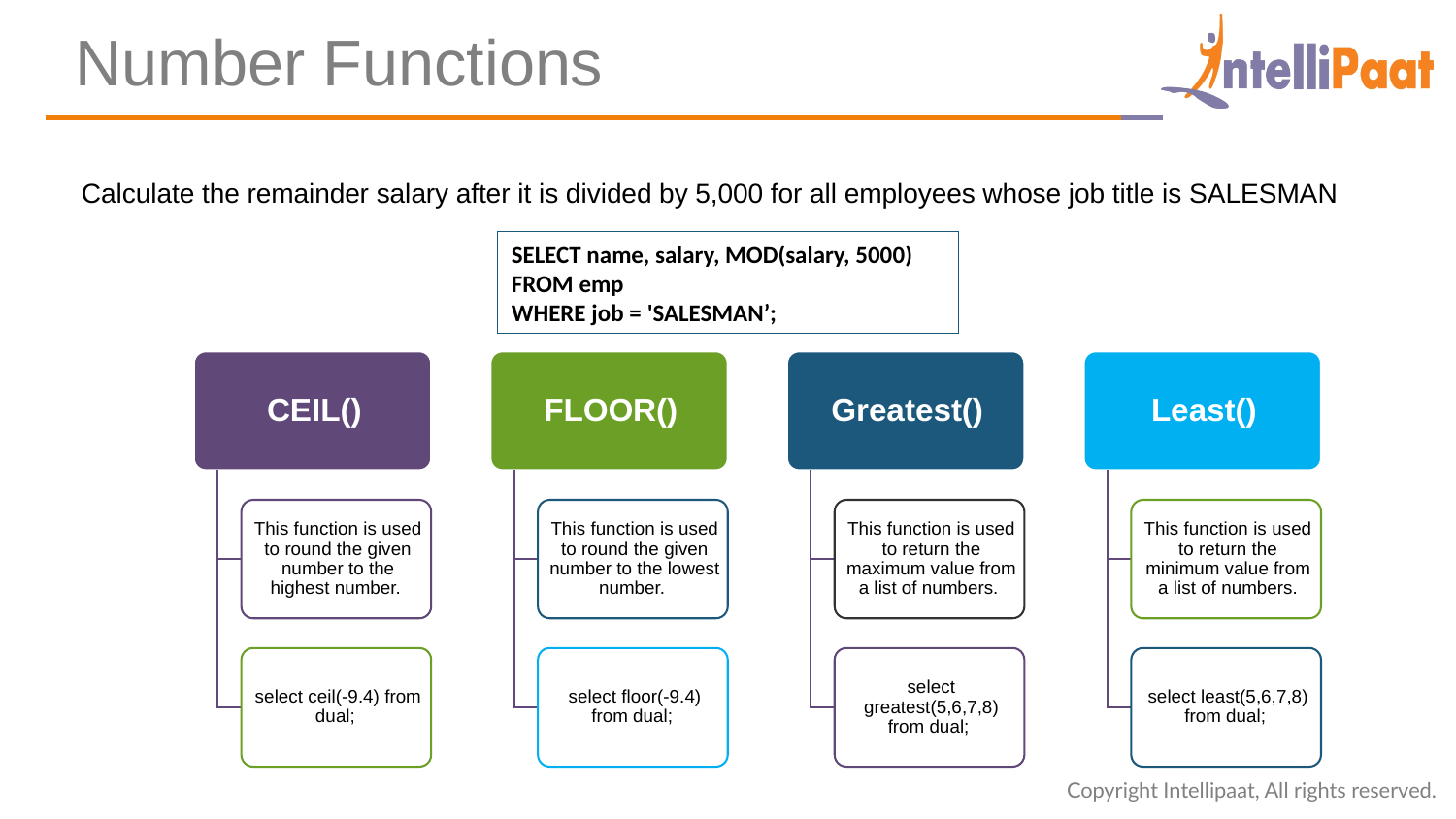

Number Functions
Calculate the remainder salary after it is divided by 5,000 for all employees whose job title is SALESMAN
SELECT name, salary, MOD(salary, 5000)  FROM emp
WHERE job = 'SALESMAN’;
CEIL()
This function is used to round the given number to the highest number.
select ceil(-9.4) from dual;
FLOOR()
This function is used to round the given number to the lowest number.
select floor(-9.4) from dual;
Greatest()
This function is used to return the maximum value from a list of numbers.
select greatest(5,6,7,8) from dual;
Least()
This function is used to return the minimum value from a list of numbers.
select least(5,6,7,8) from dual;